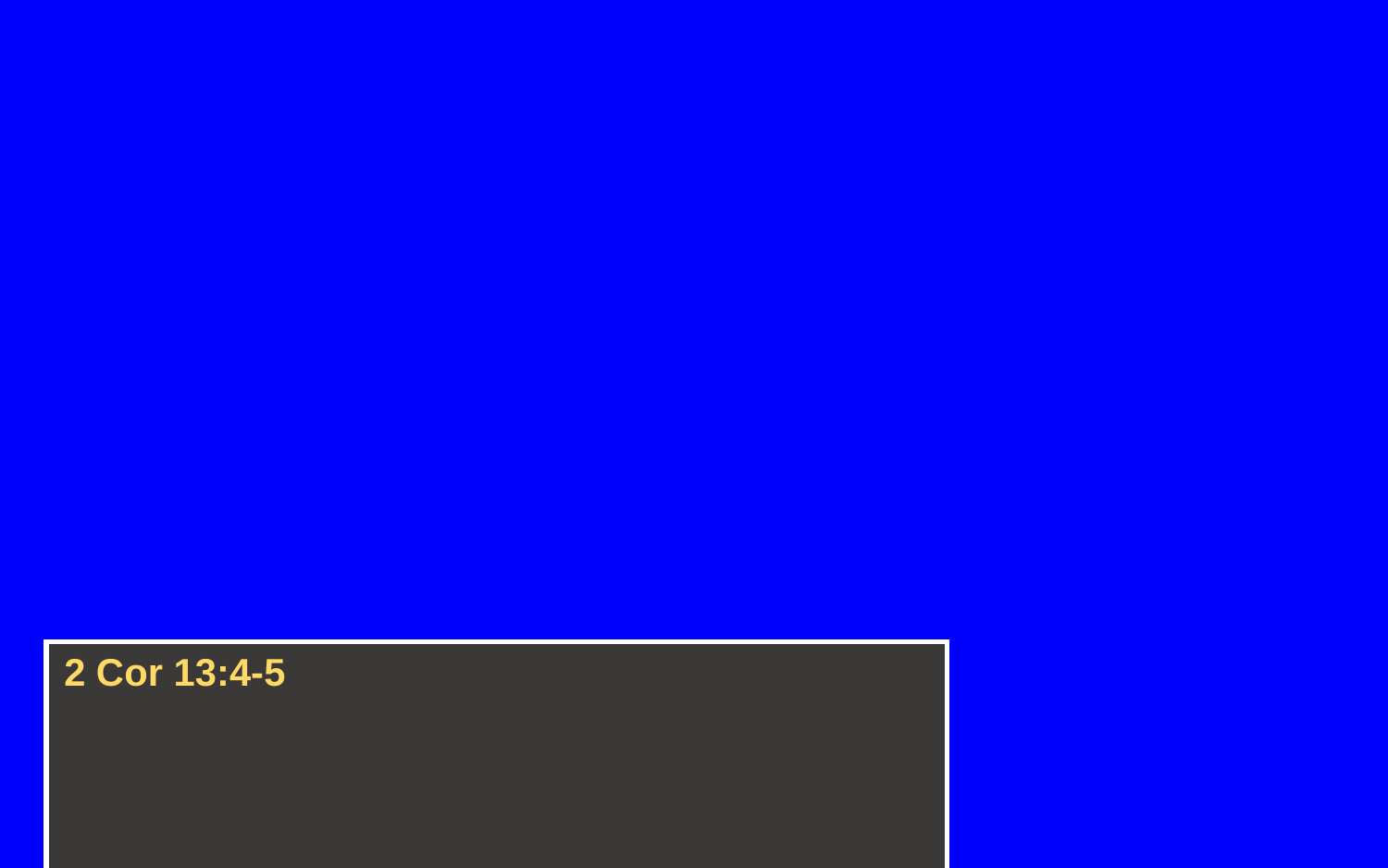

2 Cor 13:4-5
4 For though he was crucified through weakness, yet he liveth by the power of God. For we also are weak in him, but we ..